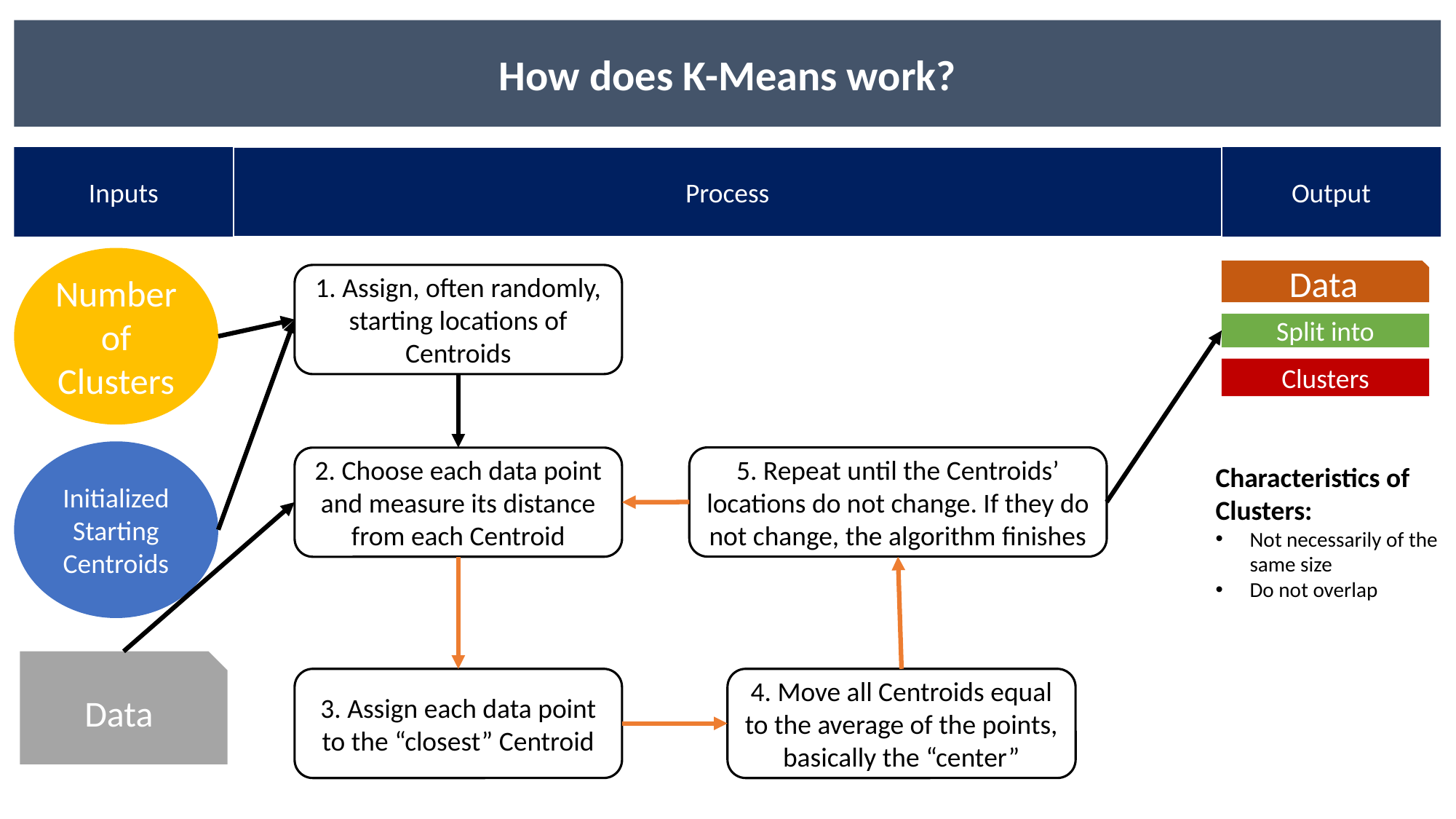

How does K-Means work?
Output
Process
Inputs
Number of Clusters
Data
1. Assign, often randomly, starting locations of Centroids
Split into
Clusters
Initialized Starting Centroids
5. Repeat until the Centroids’ locations do not change. If they do not change, the algorithm finishes
2. Choose each data point and measure its distance from each Centroid
Characteristics of Clusters:
Not necessarily of the same size
Do not overlap

Data
3. Assign each data point to the “closest” Centroid
4. Move all Centroids equal to the average of the points, basically the “center”